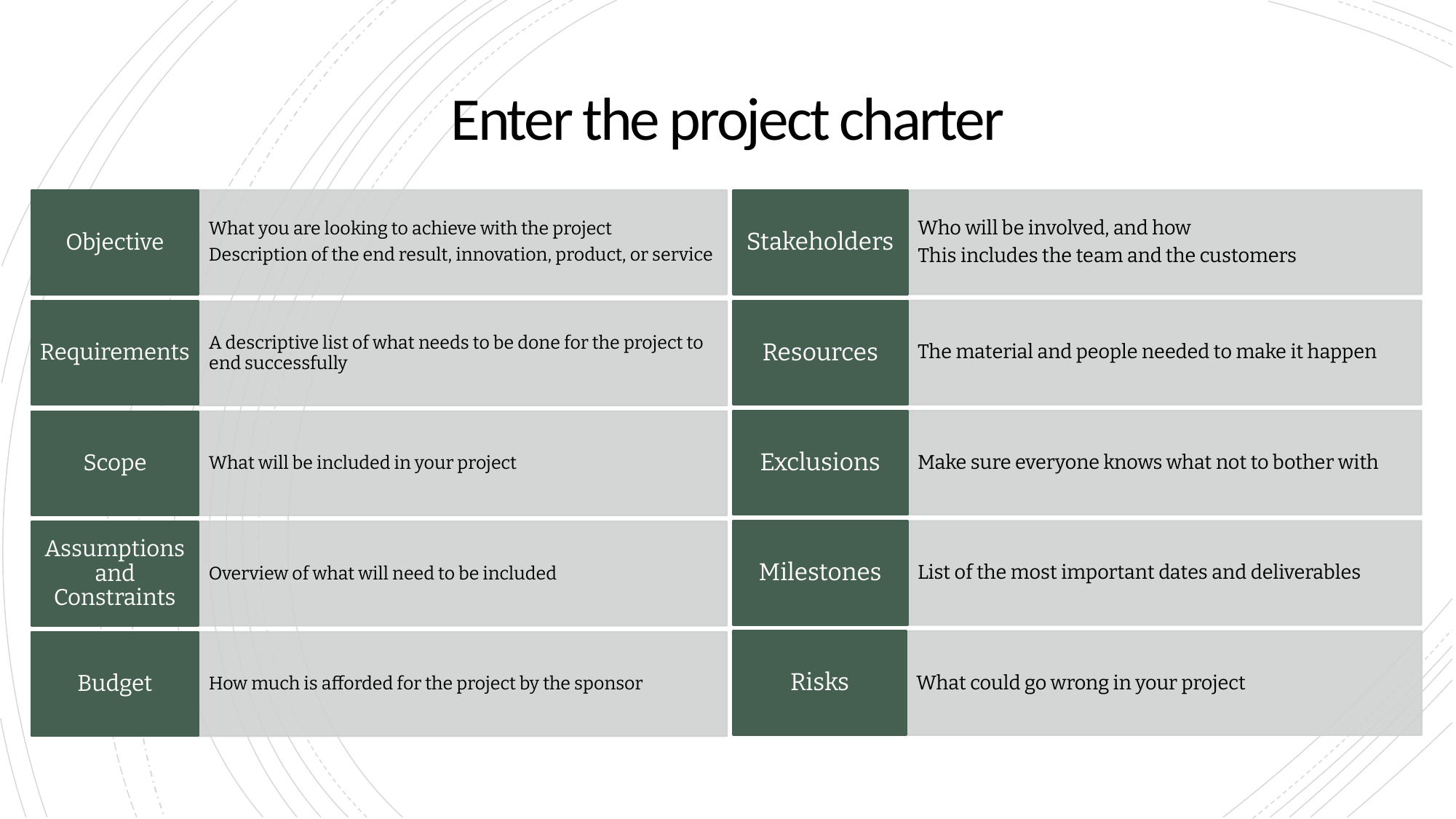

# Enter the project charter
What you are looking to achieve with the project
Description of the end result, innovation, product, or service
Objective
A descriptive list of what needs to be done for the project to end successfully
Requirements
What will be included in your project
Scope
Overview of what will need to be included
Assumptions and Constraints
How much is afforded for the project by the sponsor
Budget
Who will be involved, and how
This includes the team and the customers
Stakeholders
The material and people needed to make it happen
Resources
Make sure everyone knows what not to bother with
Exclusions
List of the most important dates and deliverables
Milestones
What could go wrong in your project
Risks